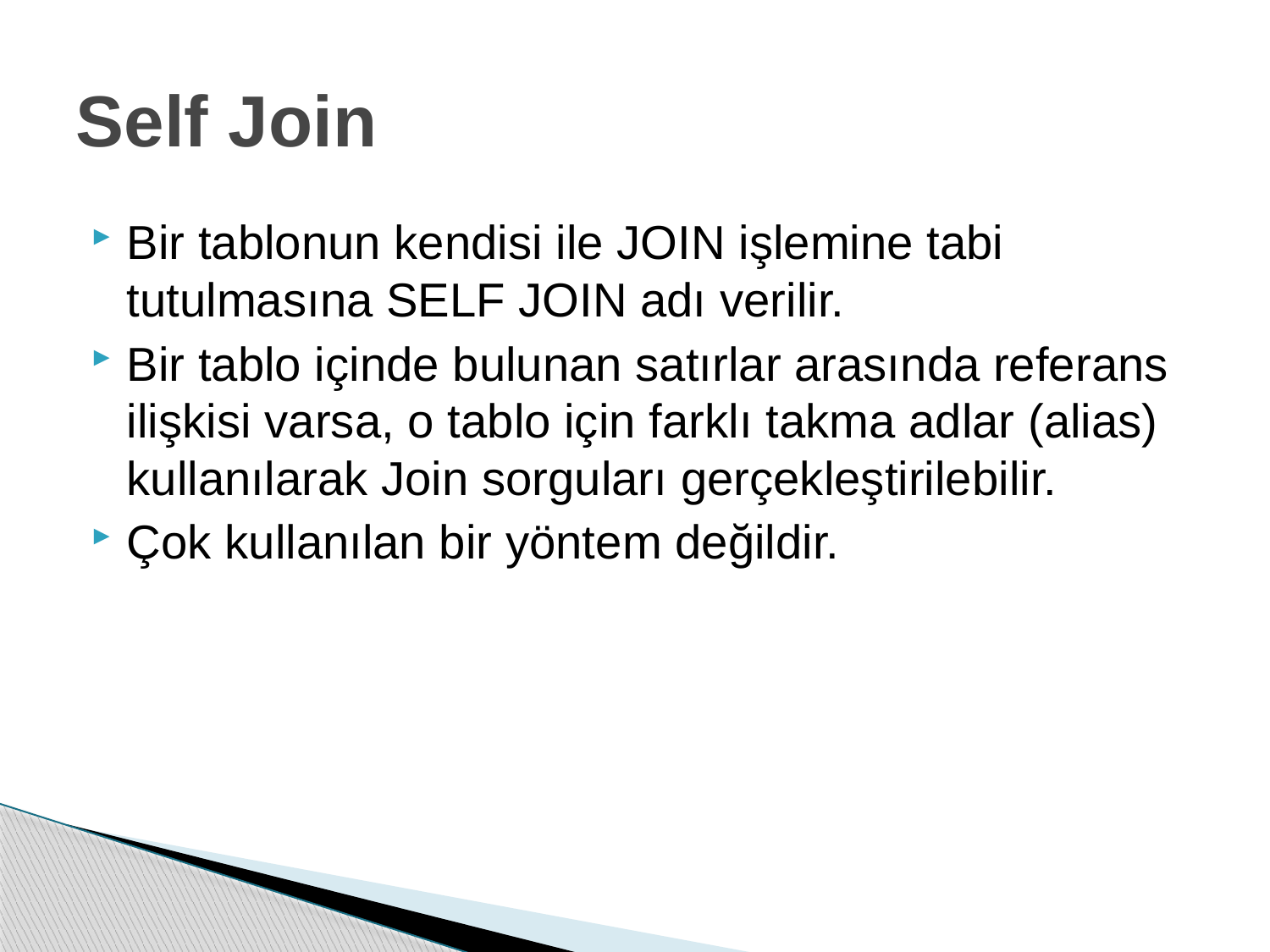

# Self Join
Bir tablonun kendisi ile JOIN işlemine tabi tutulmasına SELF JOIN adı verilir.
Bir tablo içinde bulunan satırlar arasında referans ilişkisi varsa, o tablo için farklı takma adlar (alias) kullanılarak Join sorguları gerçekleştirilebilir.
Çok kullanılan bir yöntem değildir.